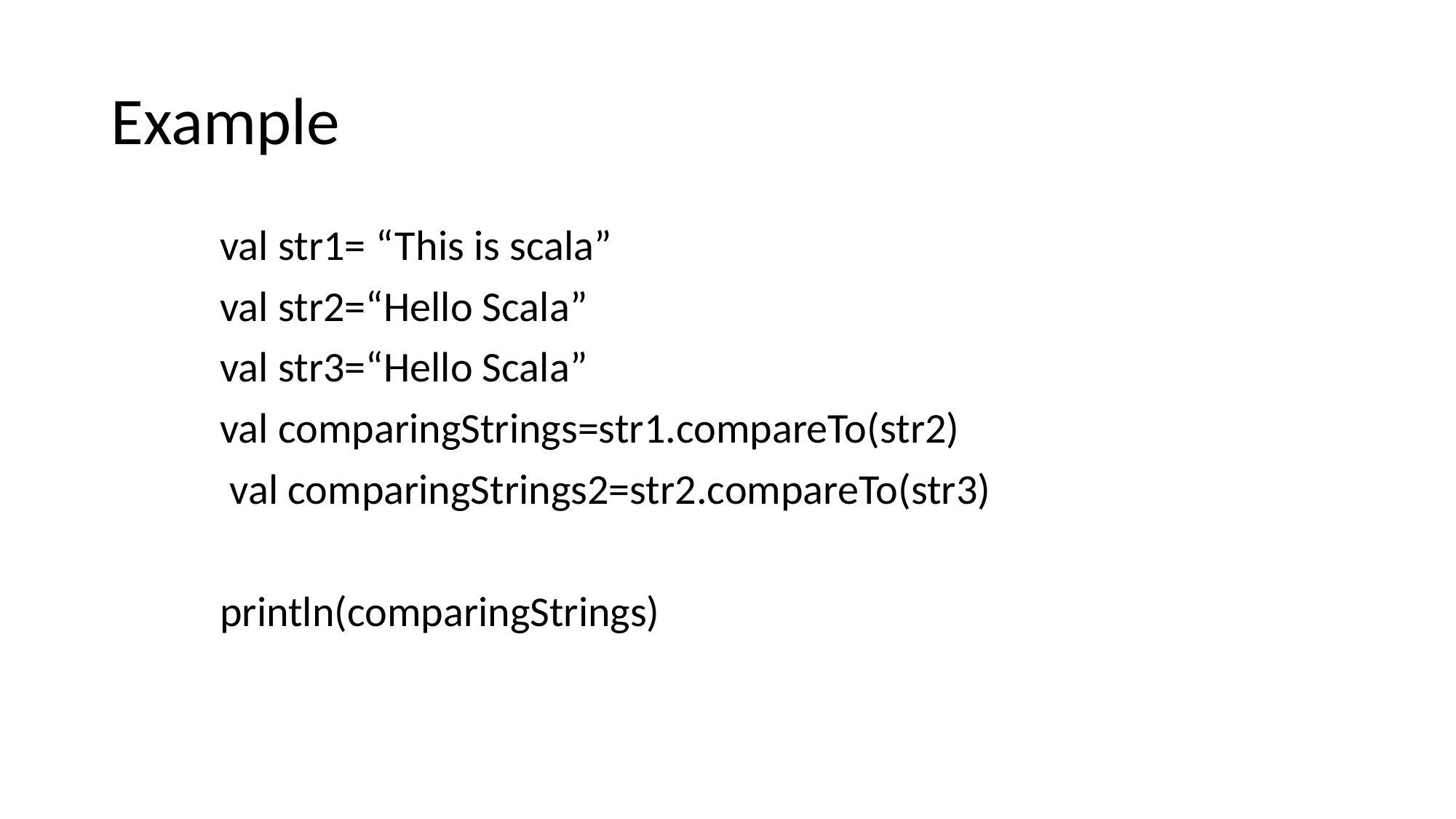

# Example
	val str1= “This is scala”
	val str2=“Hello Scala”
	val str3=“Hello Scala”
	val comparingStrings=str1.compareTo(str2)
	 val comparingStrings2=str2.compareTo(str3)

	println(comparingStrings)